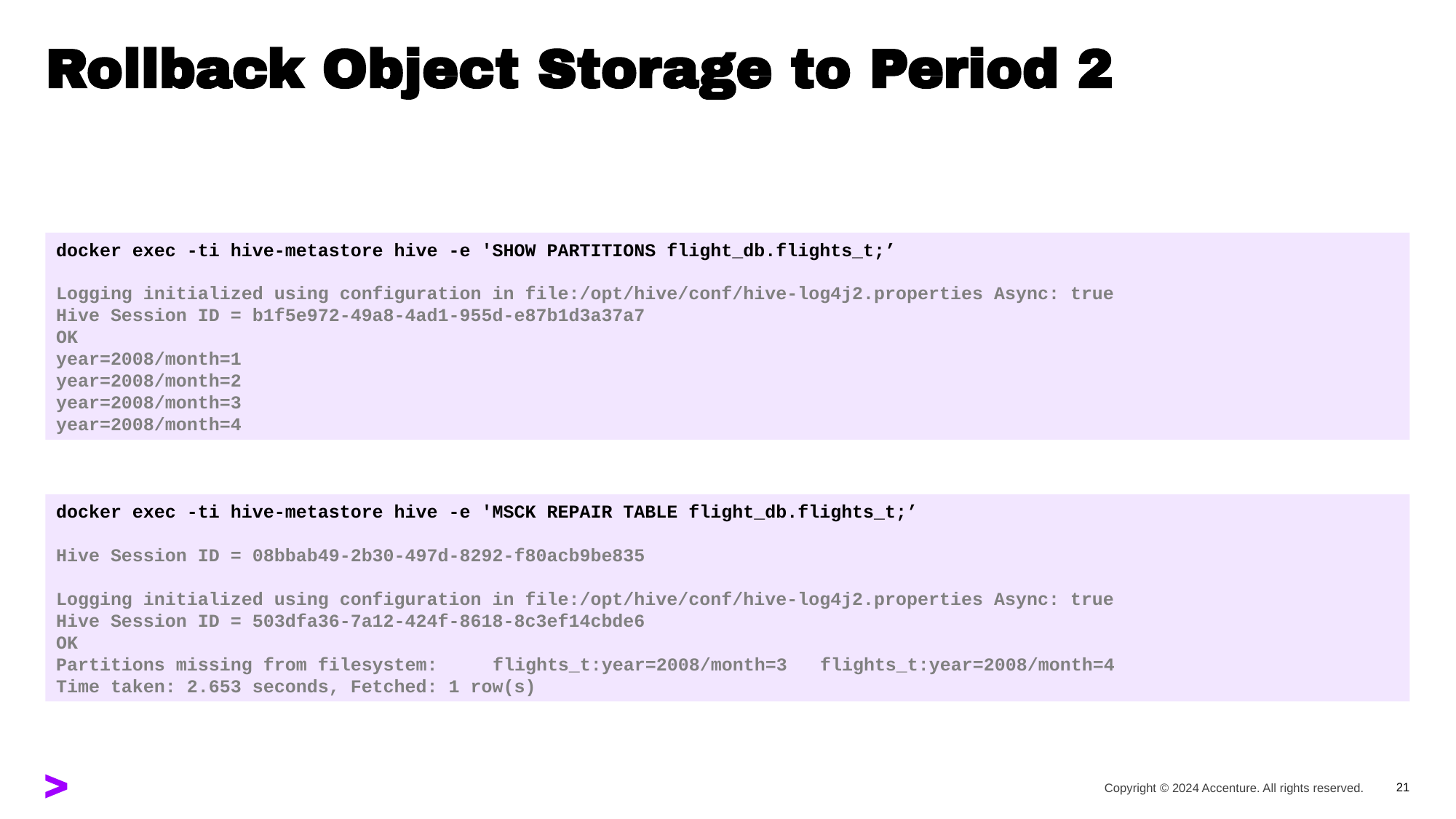

# Rollback Object Storage to Period 2

docker exec -ti hive-metastore hive -e 'SHOW PARTITIONS flight_db.flights_t;’

Logging initialized using configuration in file:/opt/hive/conf/hive-log4j2.properties Async: true
Hive Session ID = b1f5e972-49a8-4ad1-955d-e87b1d3a37a7
OK
year=2008/month=1
year=2008/month=2
year=2008/month=3
year=2008/month=4

docker exec -ti hive-metastore hive -e 'MSCK REPAIR TABLE flight_db.flights_t;’

Hive Session ID = 08bbab49-2b30-497d-8292-f80acb9be835

Logging initialized using configuration in file:/opt/hive/conf/hive-log4j2.properties Async: true
Hive Session ID = 503dfa36-7a12-424f-8618-8c3ef14cbde6
OK
Partitions missing from filesystem:	flights_t:year=2008/month=3	flights_t:year=2008/month=4
Time taken: 2.653 seconds, Fetched: 1 row(s)
21